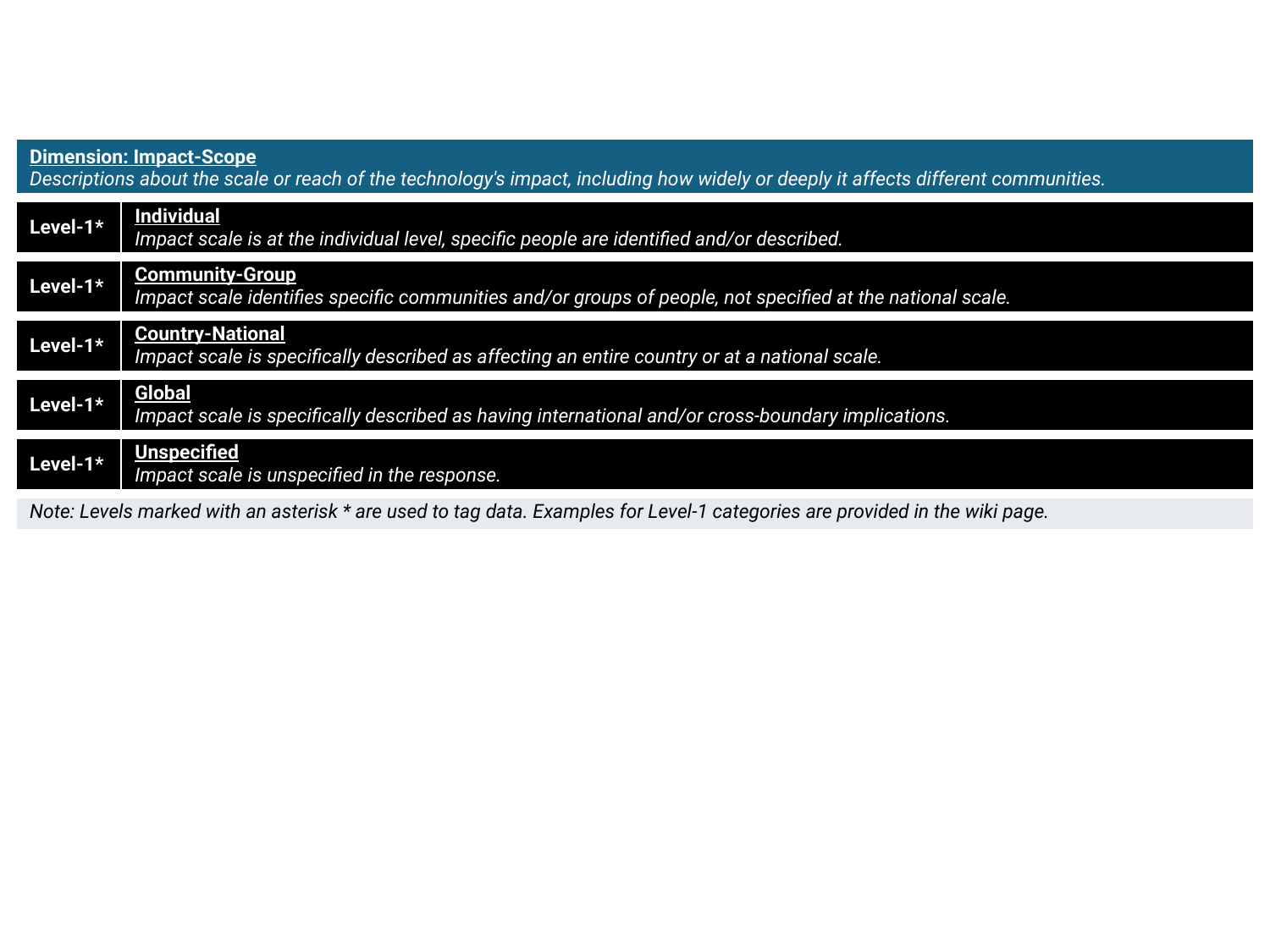

| Dimension: Impact-Scope Descriptions about the scale or reach of the technology's impact, including how widely or deeply it affects different communities. |  |
| --- | --- |
| Level-1\* | Individual Impact scale is at the individual level, specific people are identified and/or described. |
| Level-1\* | Community-Group Impact scale identifies specific communities and/or groups of people, not specified at the national scale. |
| Level-1\* | Country-National Impact scale is specifically described as affecting an entire country or at a national scale. |
| Level-1\* | Global Impact scale is specifically described as having international and/or cross-boundary implications. |
| Level-1\* | Unspecified Impact scale is unspecified in the response. |
| Note: Levels marked with an asterisk \* are used to tag data. Examples for Level-1 categories are provided in the wiki page. |  |